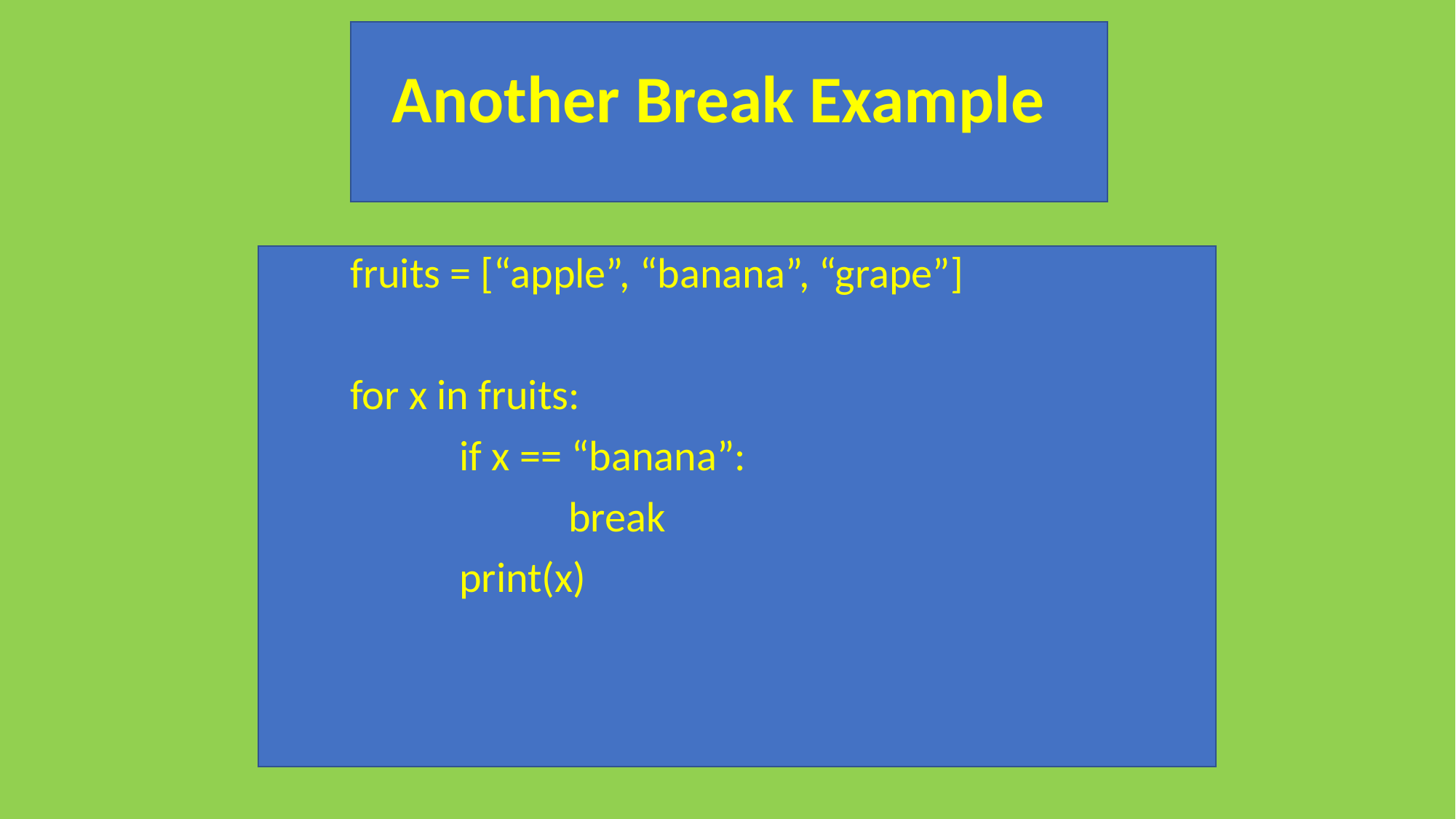

# Another Break Example

fruits = [“apple”, “banana”, “grape”]

for x in fruits:
	if x == “banana”:
		break
	print(x)